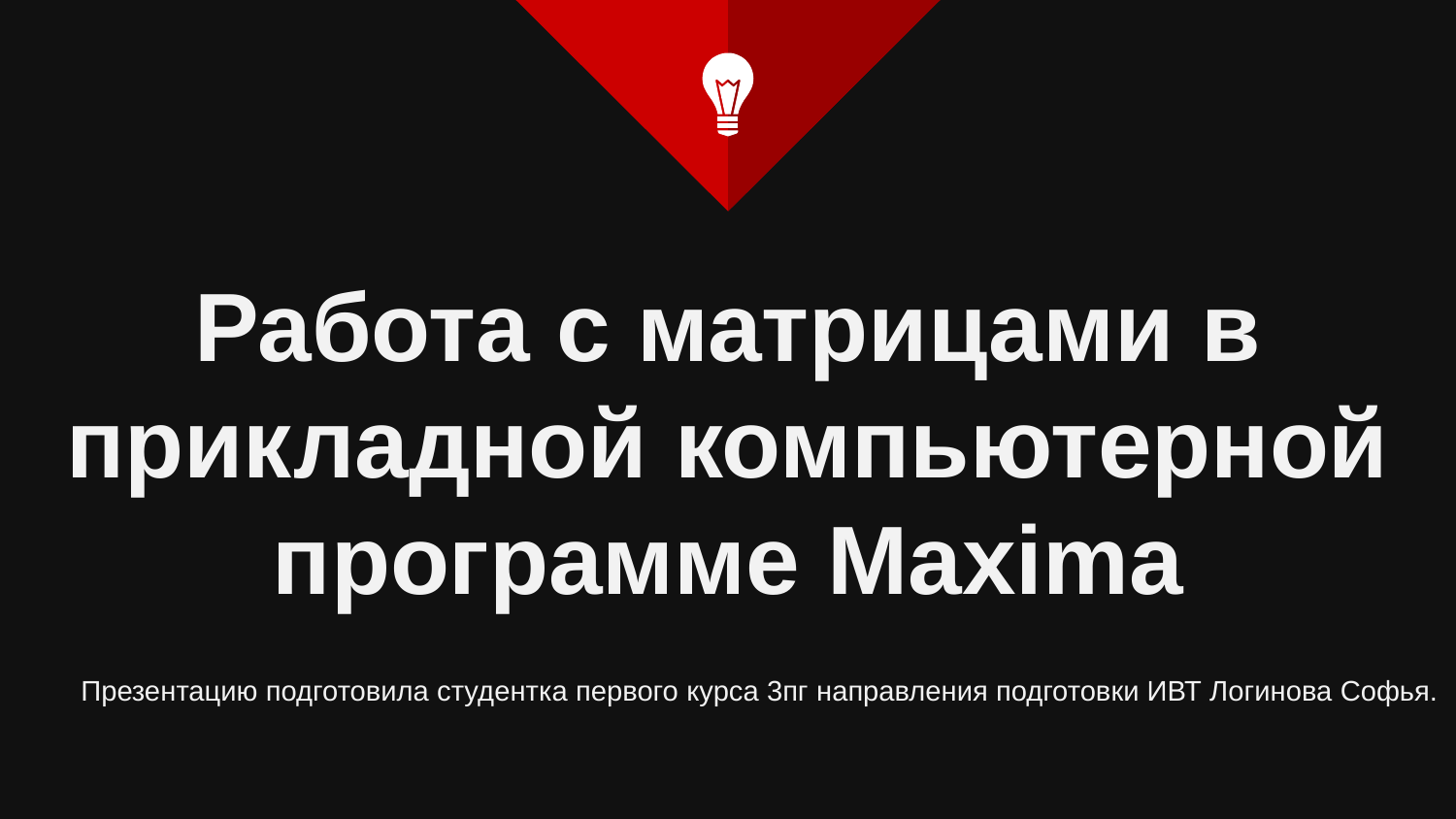

# Работа с матрицами в прикладной компьютерной программе Maxima
Презентацию подготовила студентка первого курса 3пг направления подготовки ИВТ Логинова Софья.